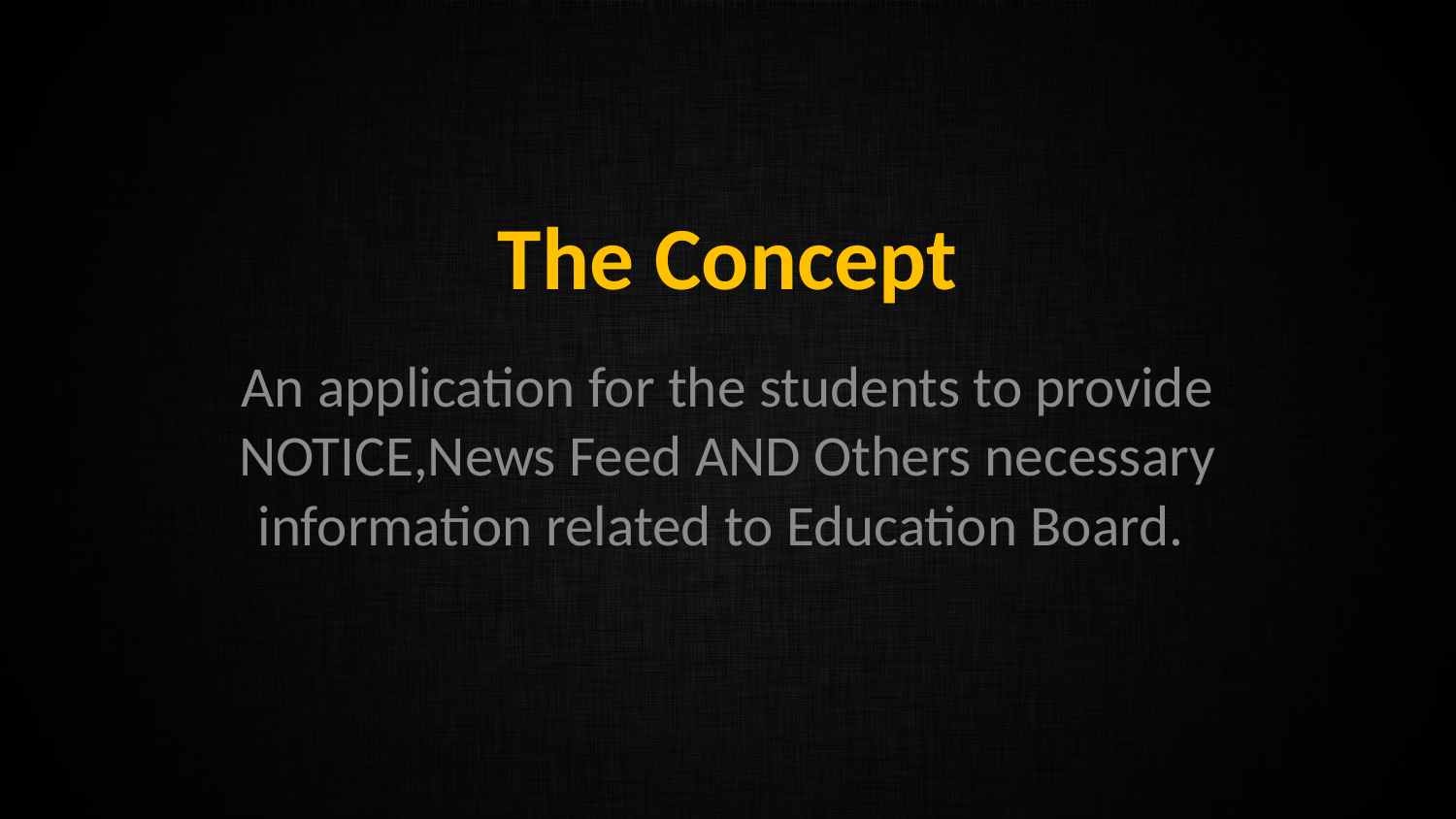

# The Concept
An application for the students to provide NOTICE,News Feed AND Others necessary information related to Education Board.